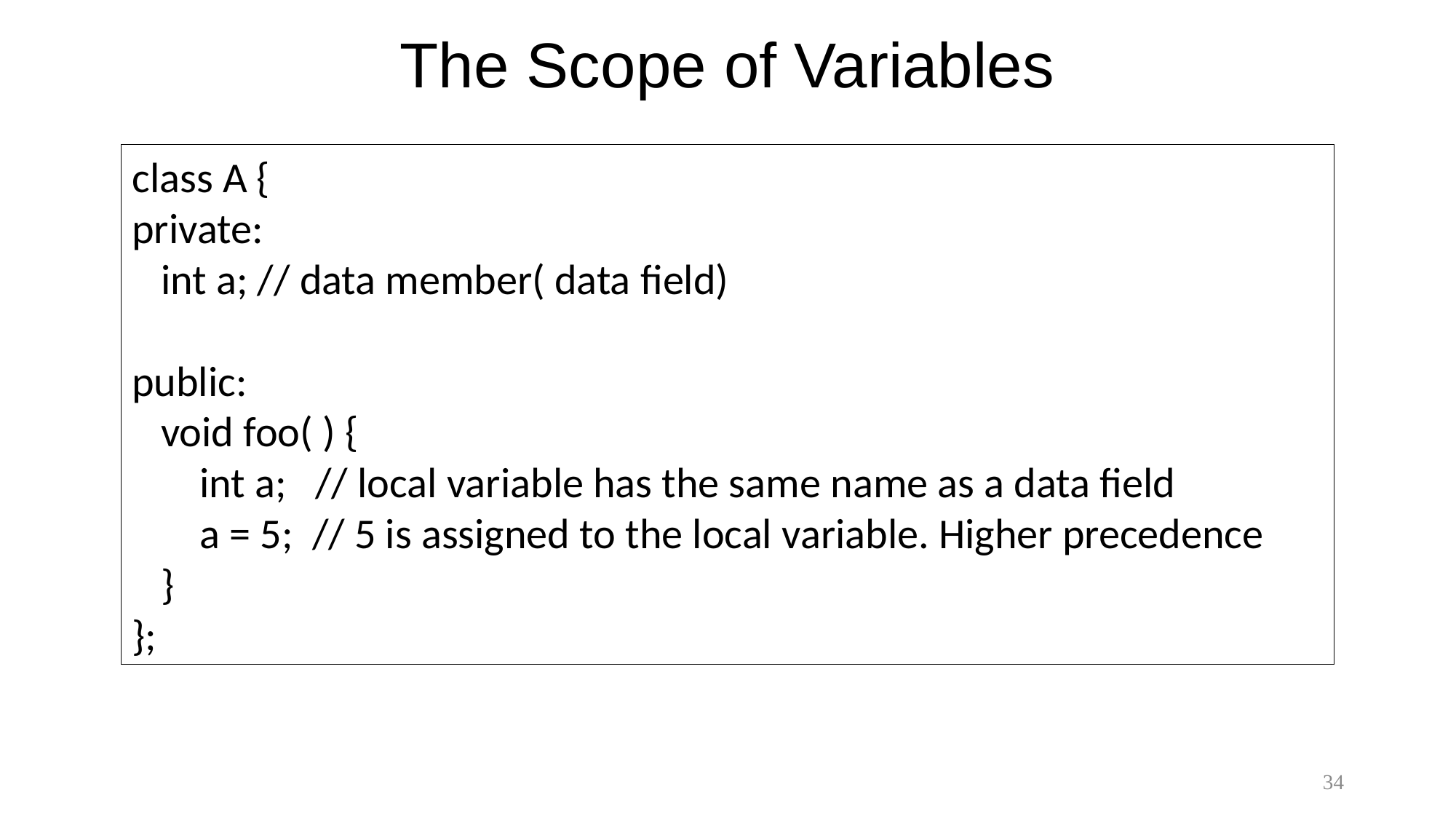

# The Scope of Variables
class A {
private:
   int a; // data member( data field)

public:
   void foo( ) {
       int a;   // local variable has the same name as a data field
       a = 5;  // 5 is assigned to the local variable. Higher precedence
   }
};
34